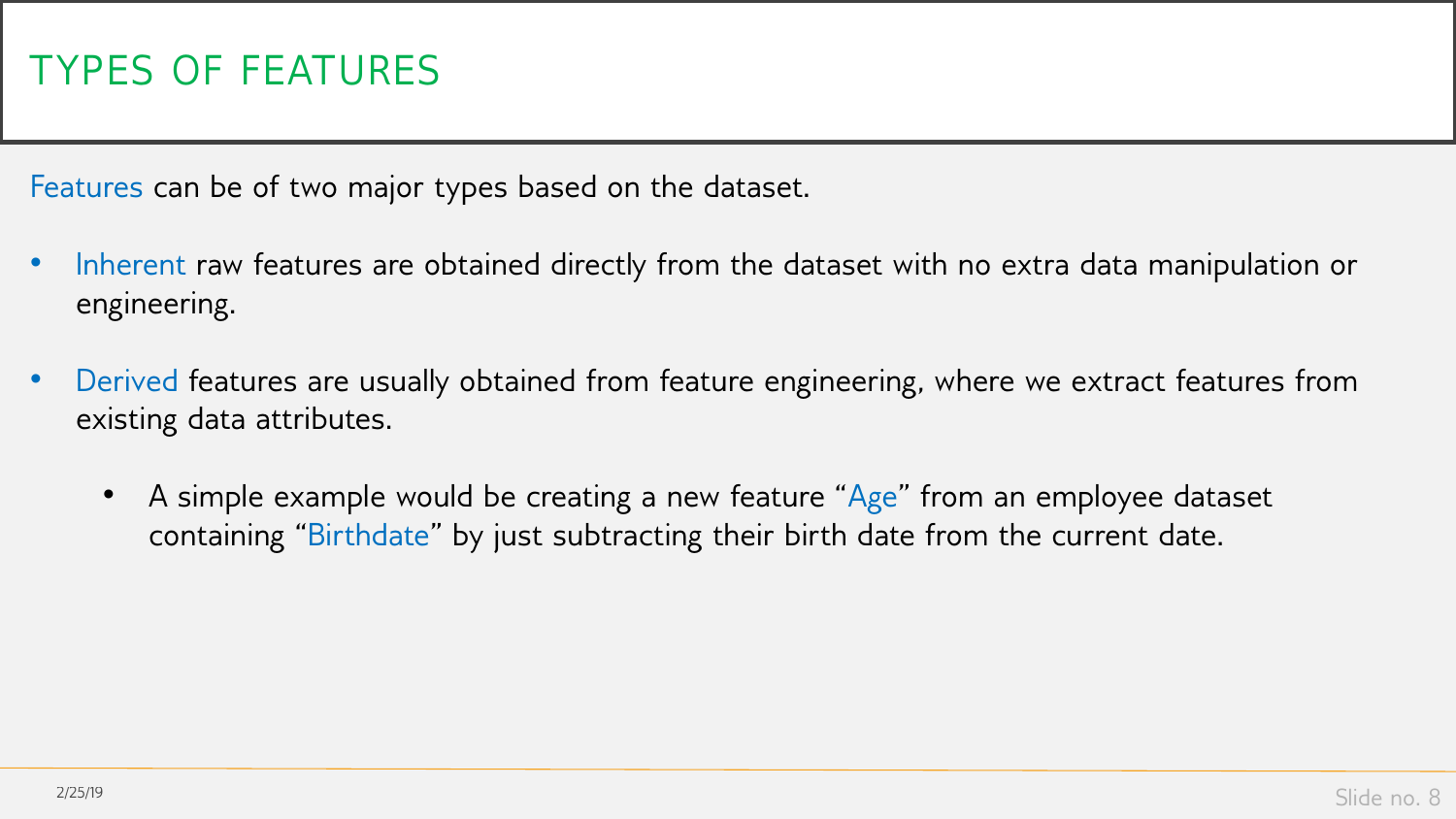

# Types of features
Features can be of two major types based on the dataset.

Inherent raw features are obtained directly from the dataset with no extra data manipulation or engineering.

Derived features are usually obtained from feature engineering, where we extract features from existing data attributes.

A simple example would be creating a new feature “Age” from an employee dataset containing “Birthdate” by just subtracting their birth date from the current date.
2/25/19
Slide no. 8